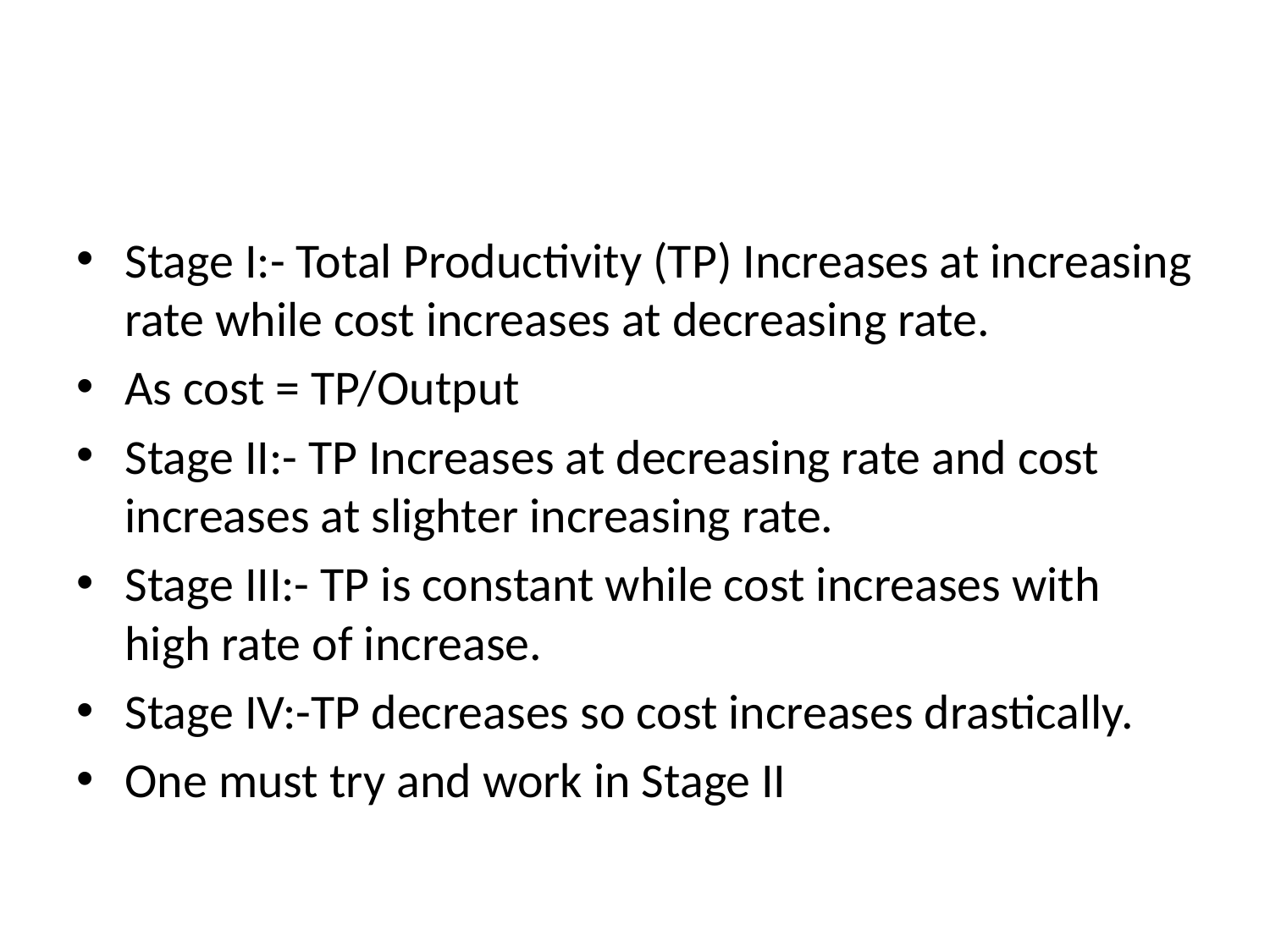

#
Stage I:- Total Productivity (TP) Increases at increasing rate while cost increases at decreasing rate.
As cost = TP/Output
Stage II:- TP Increases at decreasing rate and cost increases at slighter increasing rate.
Stage III:- TP is constant while cost increases with high rate of increase.
Stage IV:-TP decreases so cost increases drastically.
One must try and work in Stage II